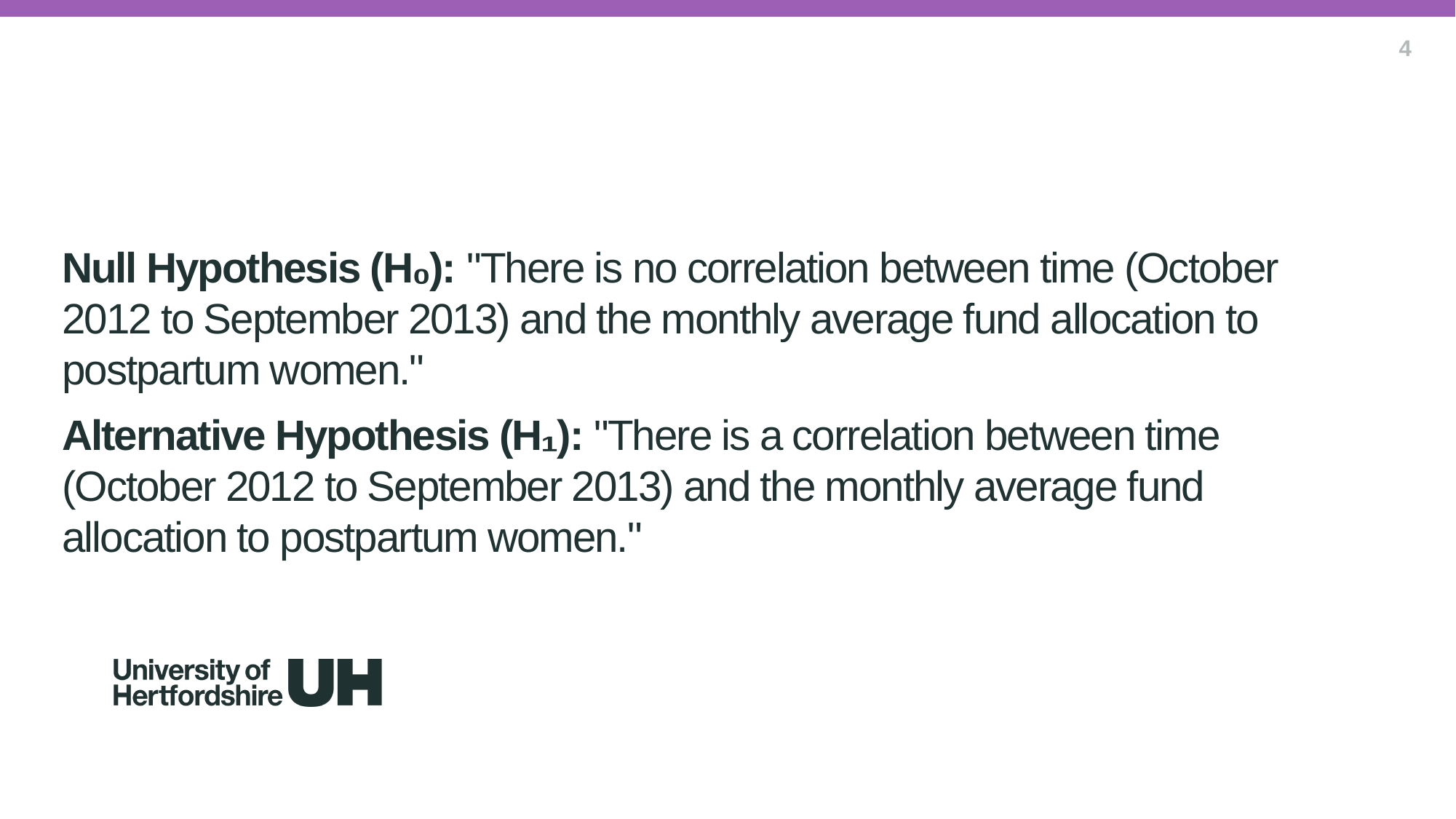

4
Null Hypothesis (H₀): "There is no correlation between time (October 2012 to September 2013) and the monthly average fund allocation to postpartum women."
Alternative Hypothesis (H₁): "There is a correlation between time (October 2012 to September 2013) and the monthly average fund allocation to postpartum women."